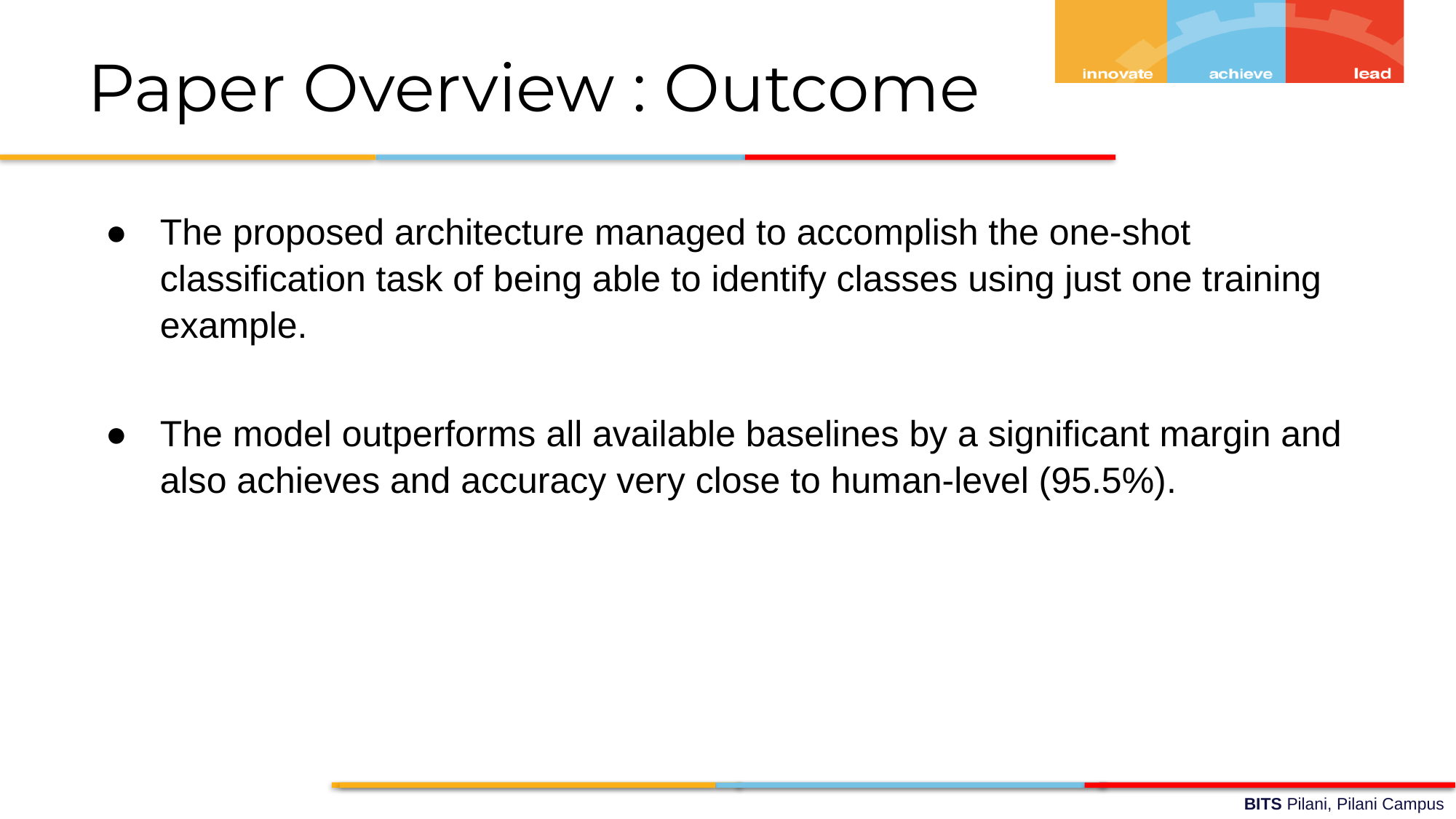

# Paper Overview : Outcome
The proposed architecture managed to accomplish the one-shot classification task of being able to identify classes using just one training example.

The model outperforms all available baselines by a significant margin and also achieves and accuracy very close to human-level (95.5%).